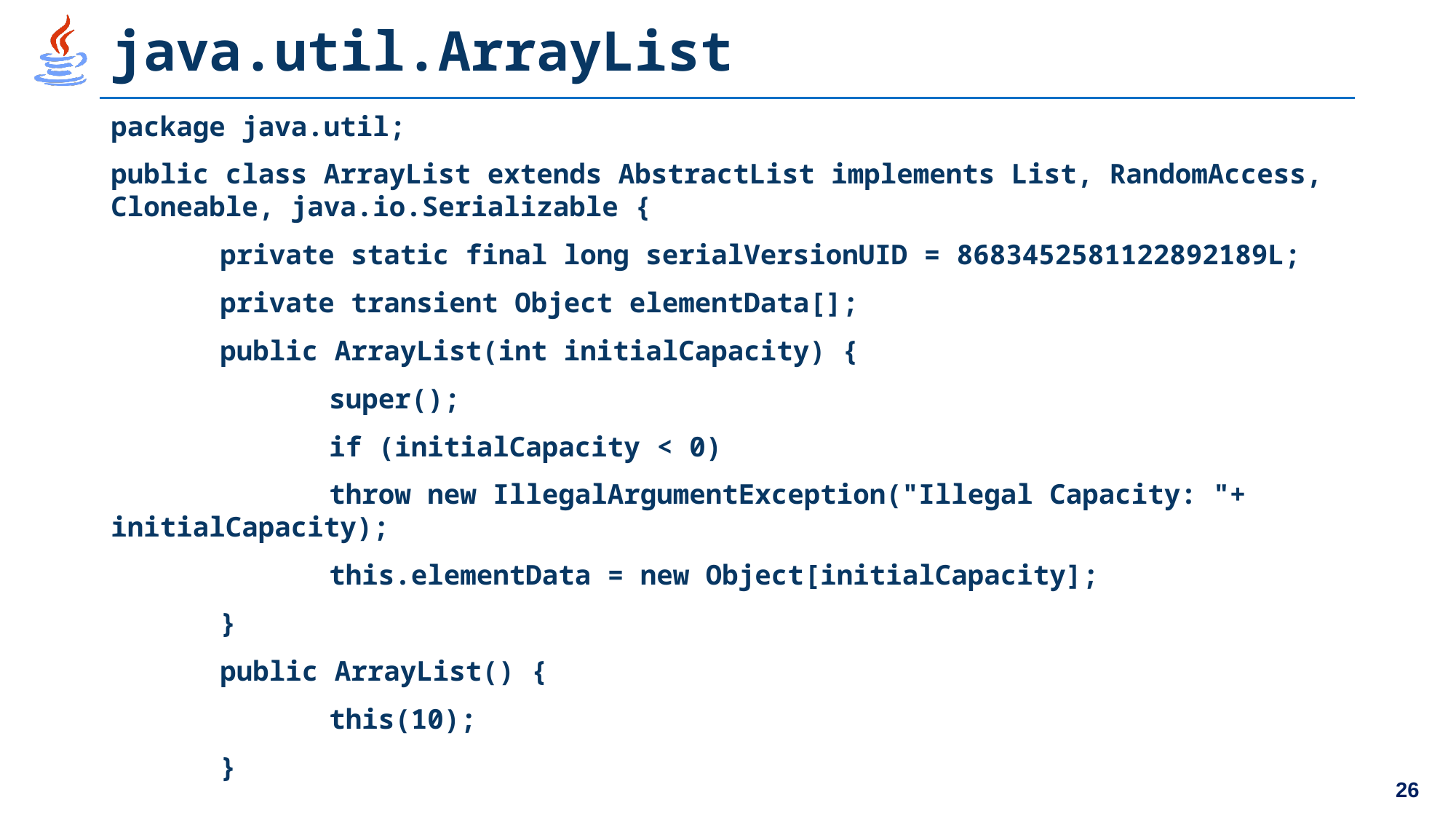

# java.util.ArrayList
package java.util;
public class ArrayList extends AbstractList implements List, RandomAccess, Cloneable, java.io.Serializable {
	private static final long serialVersionUID = 8683452581122892189L;
	private transient Object elementData[];
	public ArrayList(int initialCapacity) {
		super();
    		if (initialCapacity < 0)
            	throw new IllegalArgumentException("Illegal Capacity: "+ initialCapacity);
		this.elementData = new Object[initialCapacity];
	}
	public ArrayList() {
		this(10);
	}
26